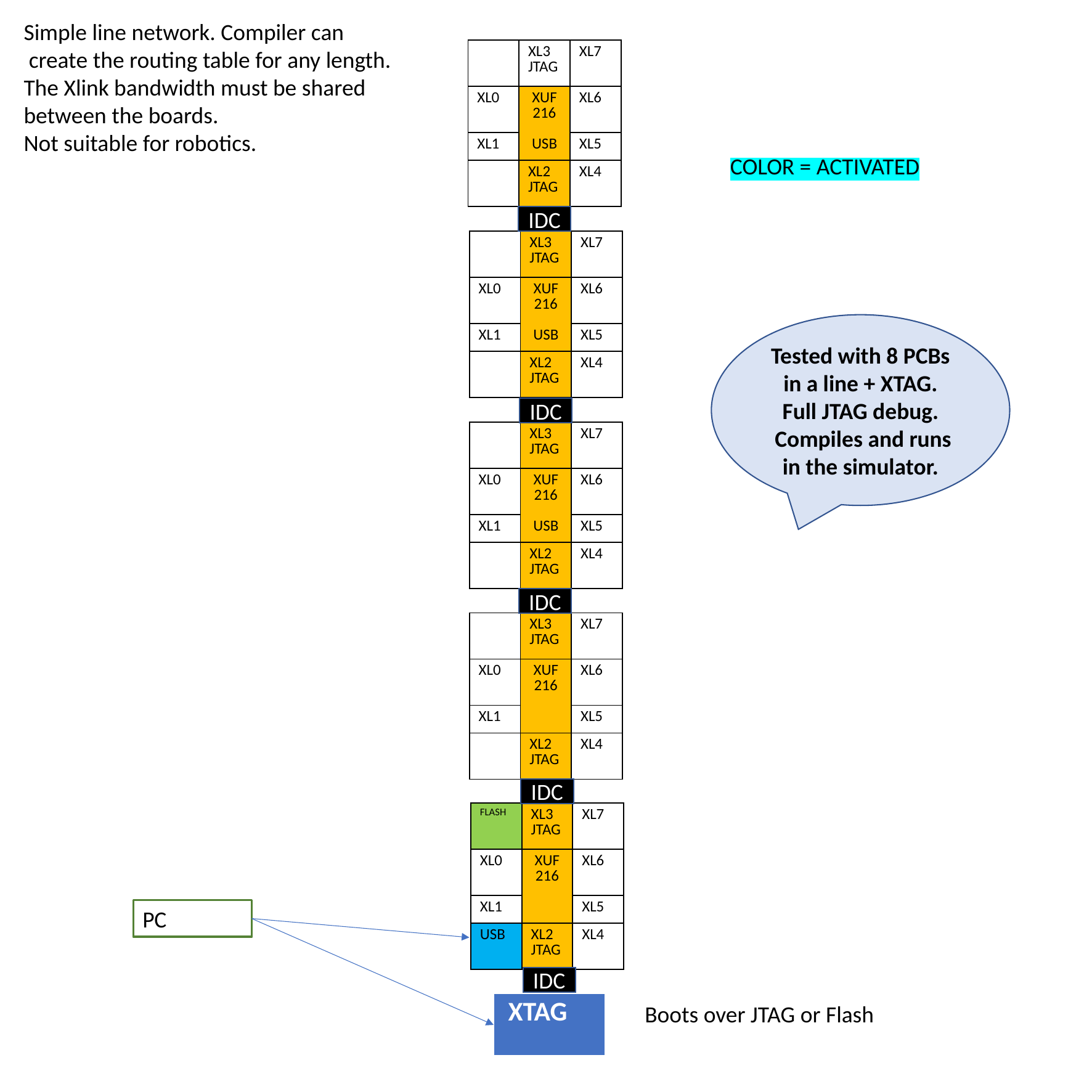

Simple line network. Compiler can
 create the routing table for any length.
The Xlink bandwidth must be shared
between the boards.
Not suitable for robotics.
|  | XL3 JTAG | XL7 |
| --- | --- | --- |
| XL0 | XUF216 | XL6 |
| XL1 | USB | XL5 |
|  | XL2 JTAG | XL4 |
COLOR = ACTIVATED
IDC
|  | XL3 JTAG | XL7 |
| --- | --- | --- |
| XL0 | XUF216 | XL6 |
| XL1 | USB | XL5 |
|  | XL2 JTAG | XL4 |
Tested with 8 PCBs in a line + XTAG.
Full JTAG debug.
 Compiles and runs in the simulator.
IDC
|  | XL3 JTAG | XL7 |
| --- | --- | --- |
| XL0 | XUF216 | XL6 |
| XL1 | USB | XL5 |
|  | XL2 JTAG | XL4 |
IDC
|  | XL3 JTAG | XL7 |
| --- | --- | --- |
| XL0 | XUF216 | XL6 |
| XL1 |  | XL5 |
|  | XL2 JTAG | XL4 |
IDC
| FLASH | XL3 JTAG | XL7 |
| --- | --- | --- |
| XL0 | XUF216 | XL6 |
| XL1 |  | XL5 |
| USB | XL2 JTAG | XL4 |
PC
IDC
| XTAG |
| --- |
Boots over JTAG or Flash